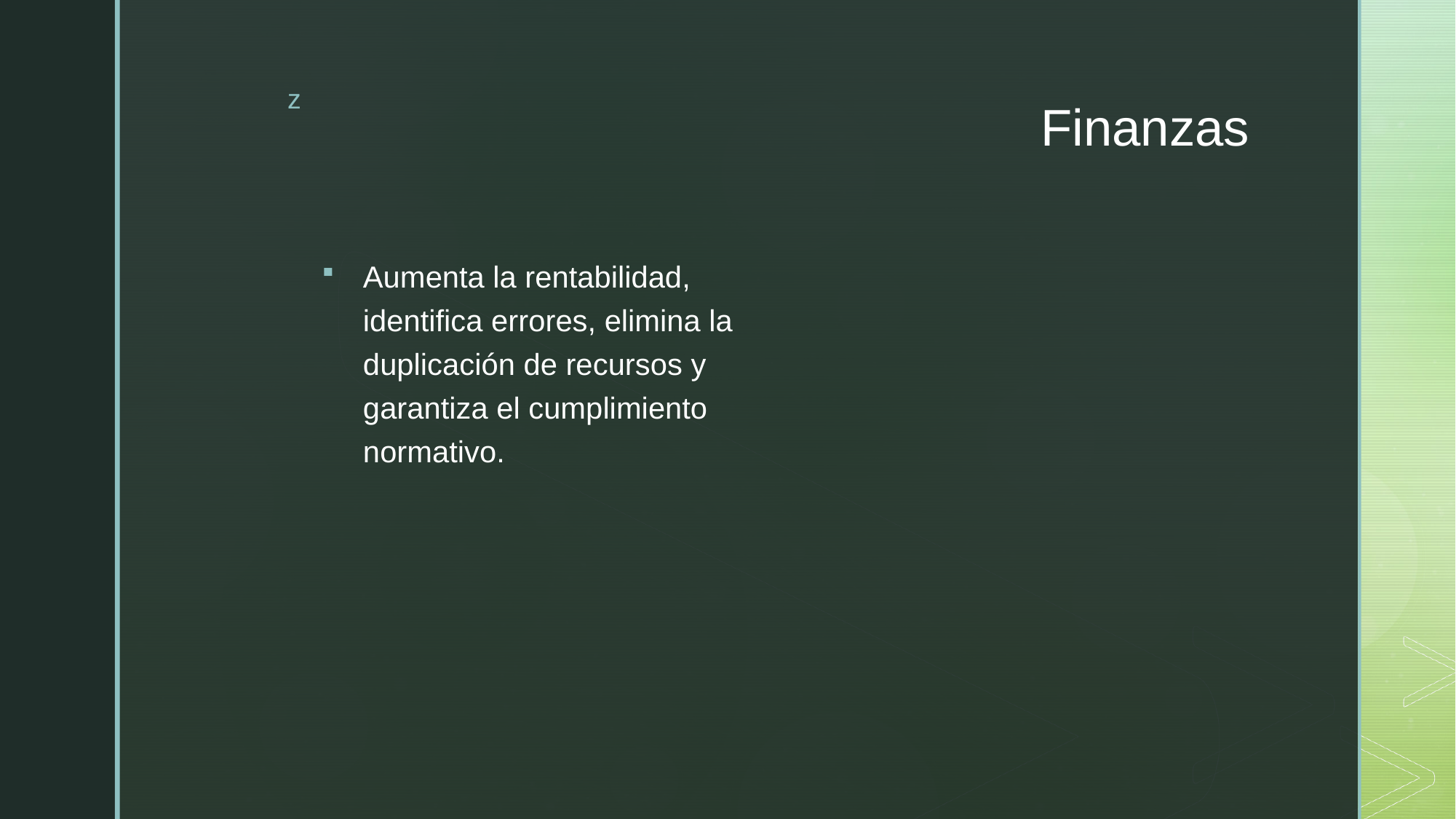

# Finanzas

Aumenta la rentabilidad, identifica errores, elimina la duplicación de recursos y garantiza el cumplimiento normativo.